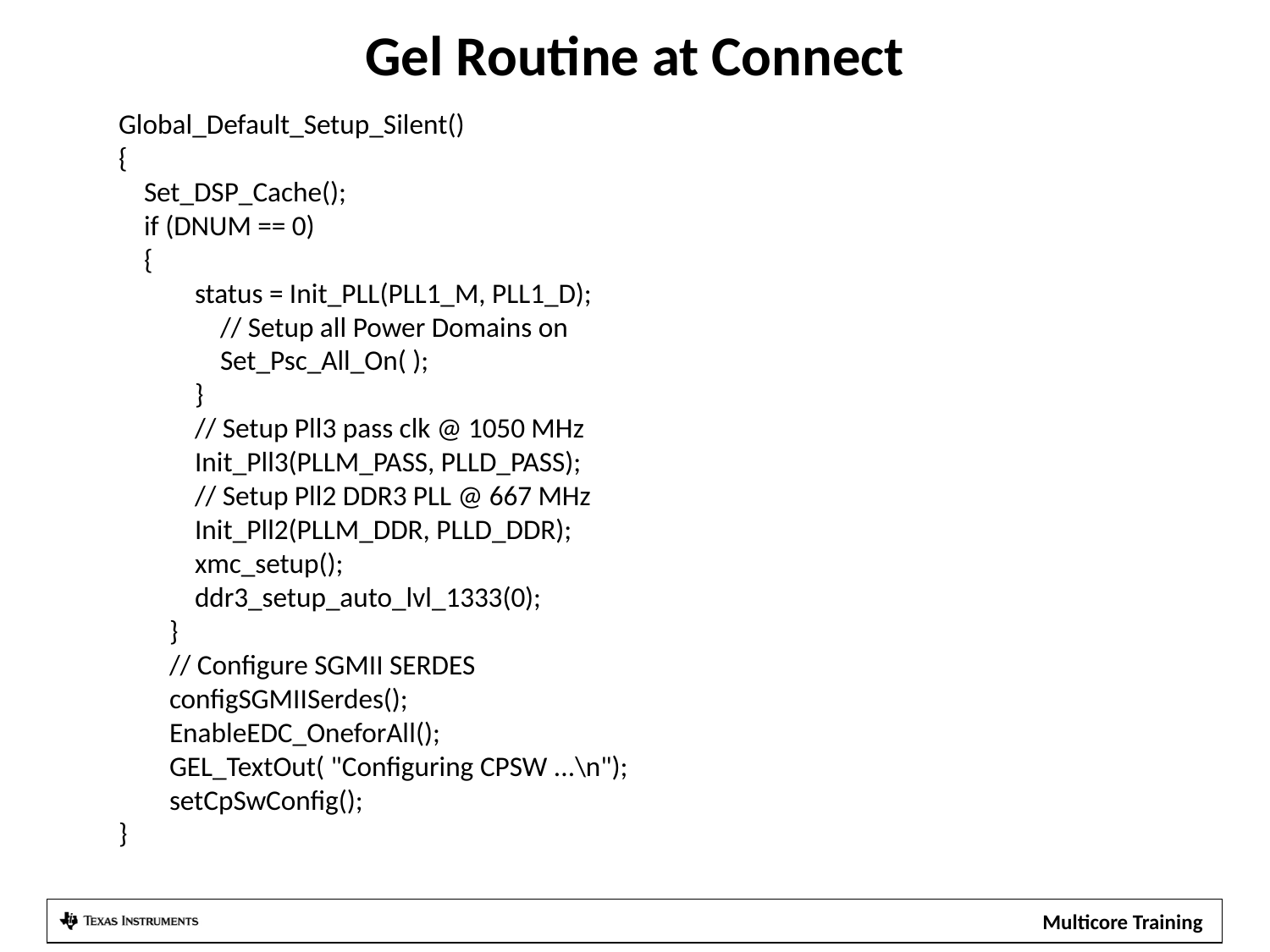

# Gel Routine at Connect
Global_Default_Setup_Silent()
{
    Set_DSP_Cache();
    if (DNUM == 0)
    {
            status = Init_PLL(PLL1_M, PLL1_D);
                // Setup all Power Domains on
                Set_Psc_All_On( );
            }
            // Setup Pll3 pass clk @ 1050 MHz
            Init_Pll3(PLLM_PASS, PLLD_PASS);
            // Setup Pll2 DDR3 PLL @ 667 MHz
            Init_Pll2(PLLM_DDR, PLLD_DDR);
            xmc_setup();
            ddr3_setup_auto_lvl_1333(0);
        }
        // Configure SGMII SERDES
        configSGMIISerdes();
        EnableEDC_OneforAll();
        GEL_TextOut( "Configuring CPSW ...\n");
        setCpSwConfig();
}